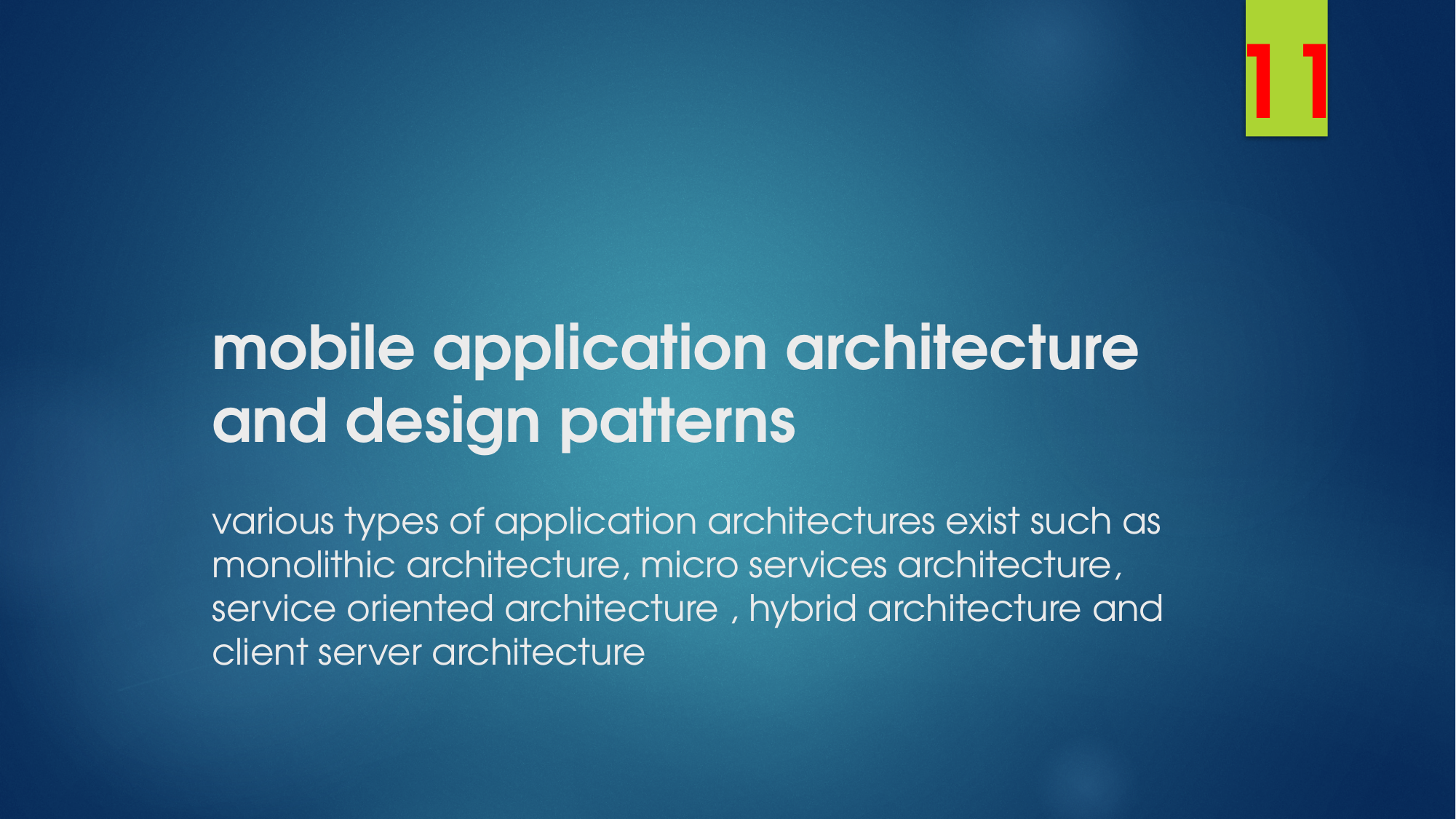

11
# mobile application architecture and design patterns various types of application architectures exist such as monolithic architecture, micro services architecture,  service oriented architecture , hybrid architecture and client server architecture